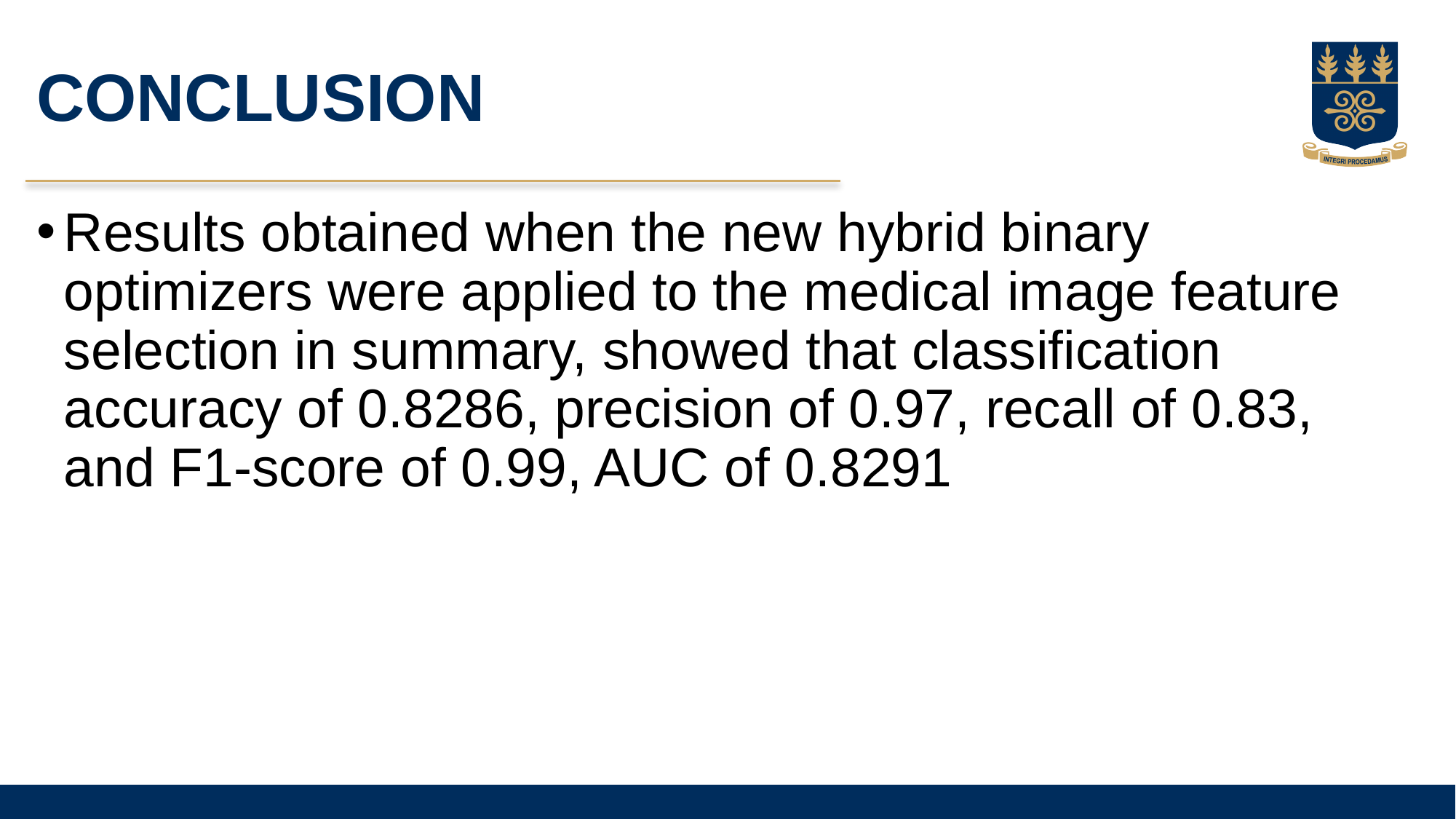

# CONCLUSION
Results obtained when the new hybrid binary optimizers were applied to the medical image feature selection in summary, showed that classification accuracy of 0.8286, precision of 0.97, recall of 0.83, and F1-score of 0.99, AUC of 0.8291
14